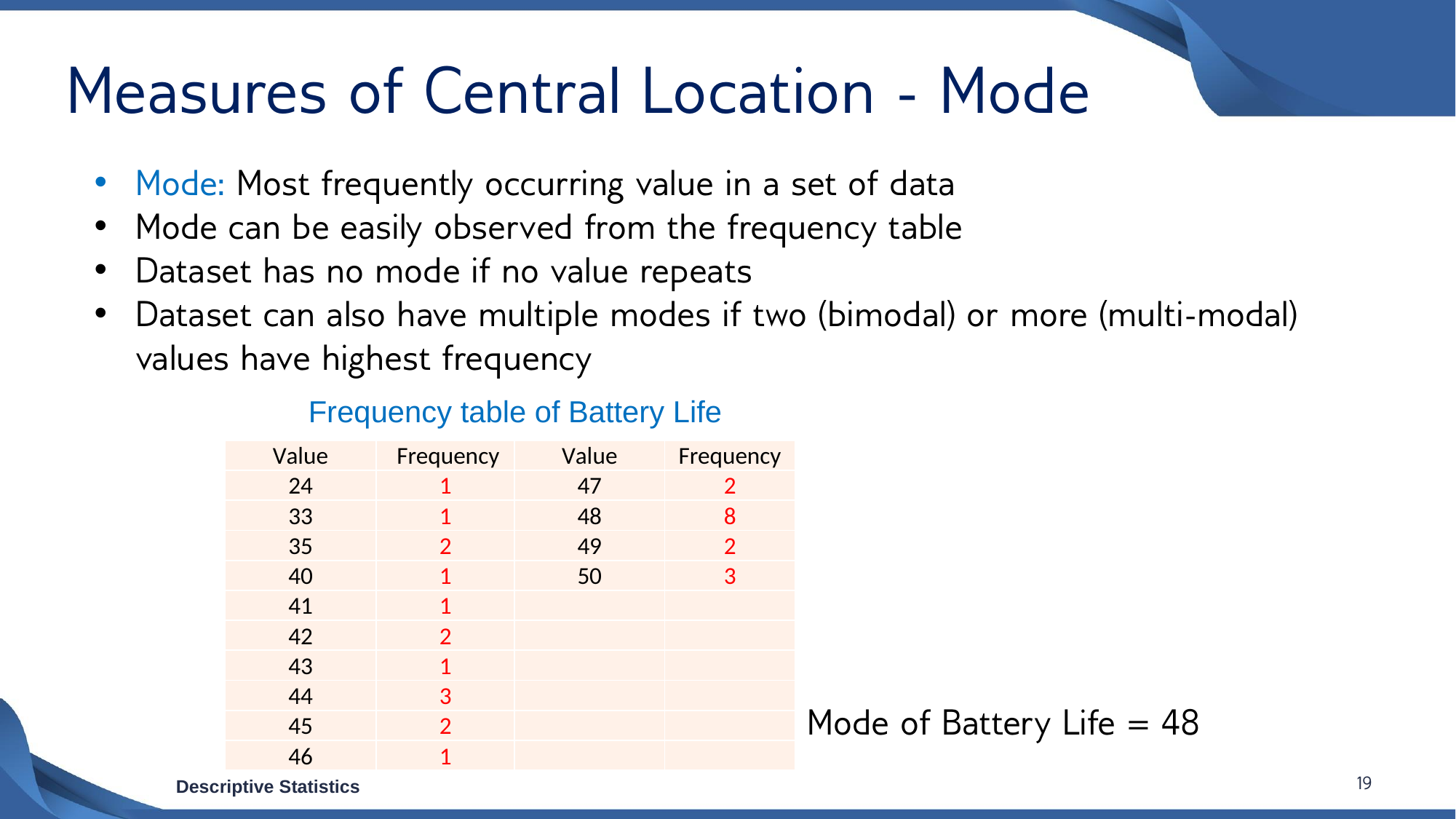

# Measures of Central Location - Mode
Mode: Most frequently occurring value in a set of data
Mode can be easily observed from the frequency table
Dataset has no mode if no value repeats
Dataset can also have multiple modes if two (bimodal) or more (multi-modal) values have highest frequency
Frequency table of Battery Life
| Value | Frequency | Value | Frequency |
| --- | --- | --- | --- |
| 24 | 1 | 47 | 2 |
| 33 | 1 | 48 | 8 |
| 35 | 2 | 49 | 2 |
| 40 | 1 | 50 | 3 |
| 41 | 1 |  |  |
| 42 | 2 |  |  |
| 43 | 1 |  |  |
| 44 | 3 |  |  |
| 45 | 2 |  |  |
| 46 | 1 |  |  |
Mode of Battery Life = 48